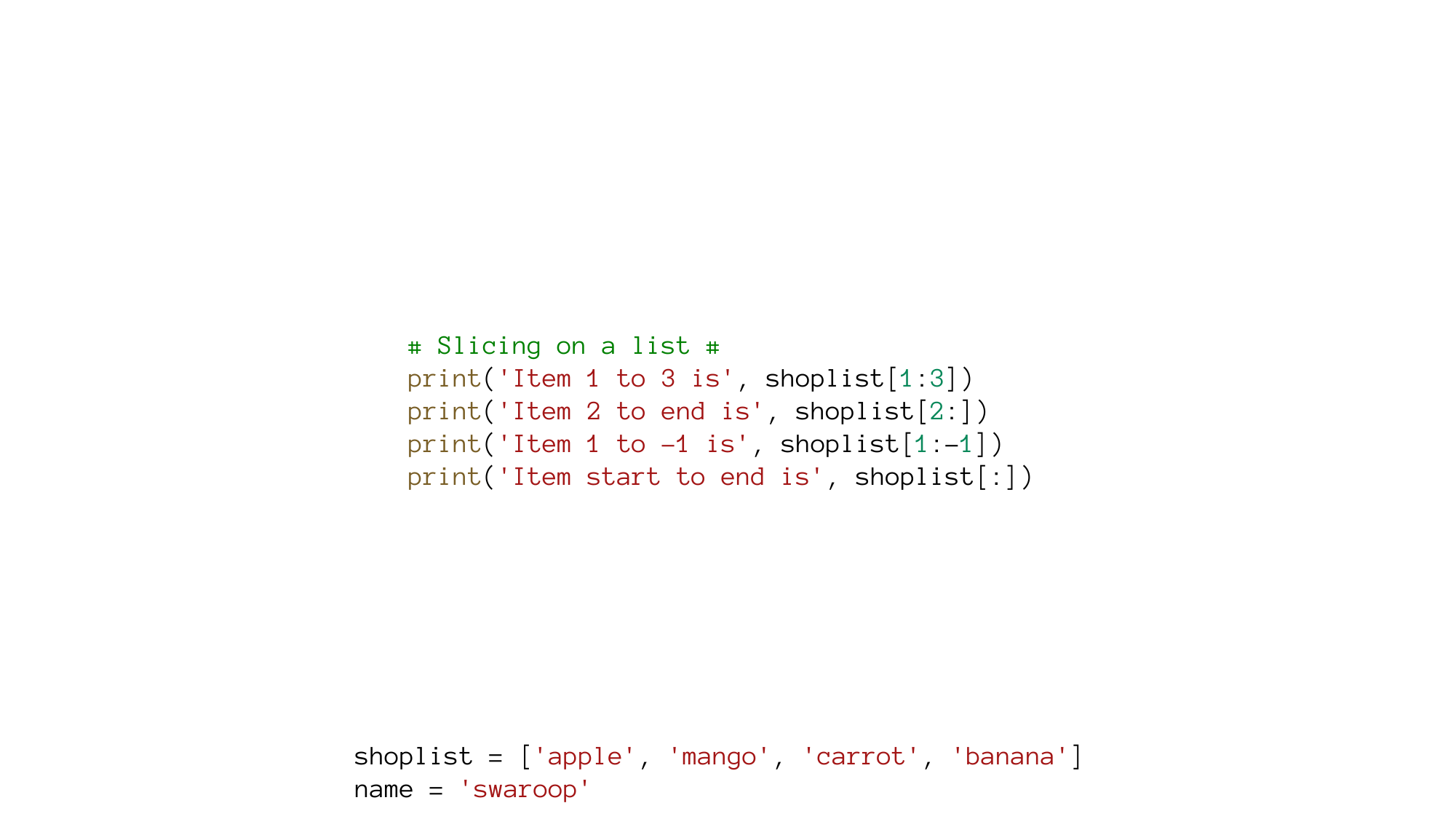

# Slicing on a list #
print('Item 1 to 3 is', shoplist[1:3])
print('Item 2 to end is', shoplist[2:])
print('Item 1 to -1 is', shoplist[1:-1])
print('Item start to end is', shoplist[:])
shoplist = ['apple', 'mango', 'carrot', 'banana']
name = 'swaroop'